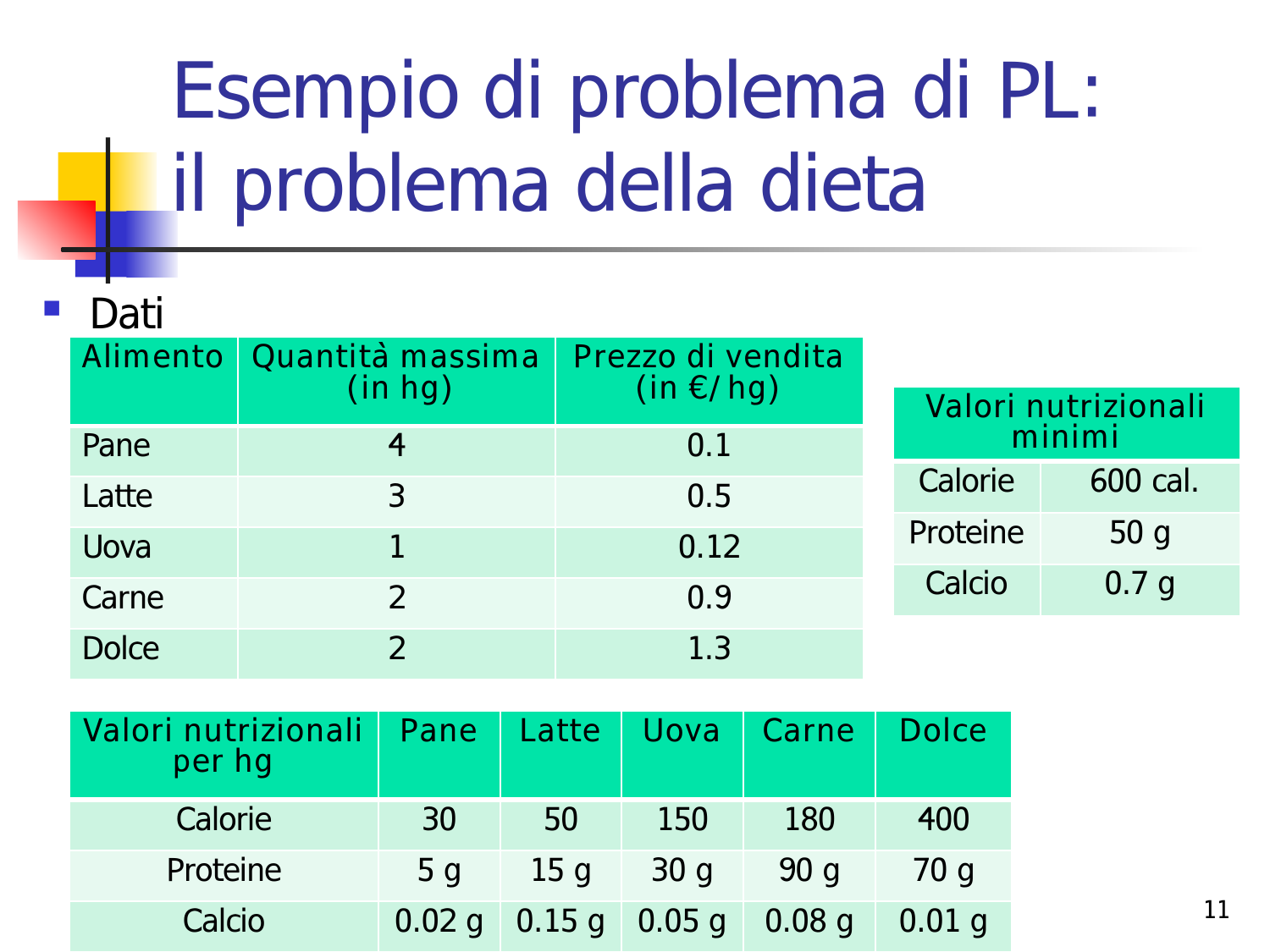

# Esempio di problema di PL: il problema della dieta
Dati
| Alimento | Quantità massima (in hg) | Prezzo di vendita (in €/hg) |
| --- | --- | --- |
| Pane | 4 | 0.1 |
| Latte | 3 | 0.5 |
| Uova | 1 | 0.12 |
| Carne | 2 | 0.9 |
| Dolce | 2 | 1.3 |
| Valori nutrizionali minimi |  |
| --- | --- |
| Calorie | 600 cal. |
| Proteine | 50 g |
| Calcio | 0.7 g |
| Valori nutrizionali per hg | Pane | Latte | Uova | Carne | Dolce |
| --- | --- | --- | --- | --- | --- |
| Calorie | 30 | 50 | 150 | 180 | 400 |
| Proteine | 5 g | 15 g | 30 g | 90 g | 70 g |
| Calcio | 0.02 g | 0.15 g | 0.05 g | 0.08 g | 0.01 g |
11